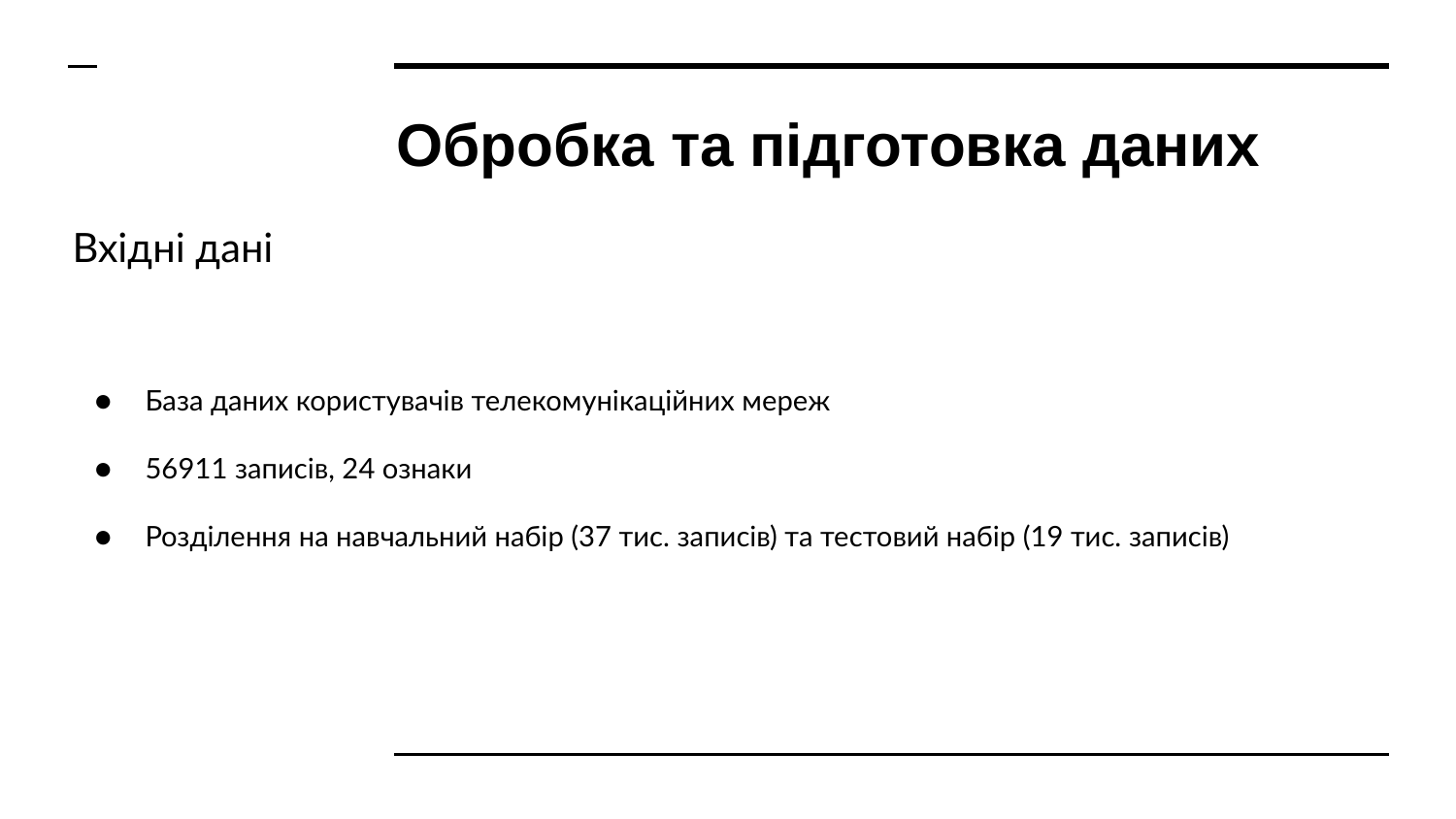

# Обробка та підготовка даних
Вхідні дані

База даних користувачів телекомунікаційних мереж
56911 записів, 24 ознаки
Розділення на навчальний набір (37 тис. записів) та тестовий набір (19 тис. записів)